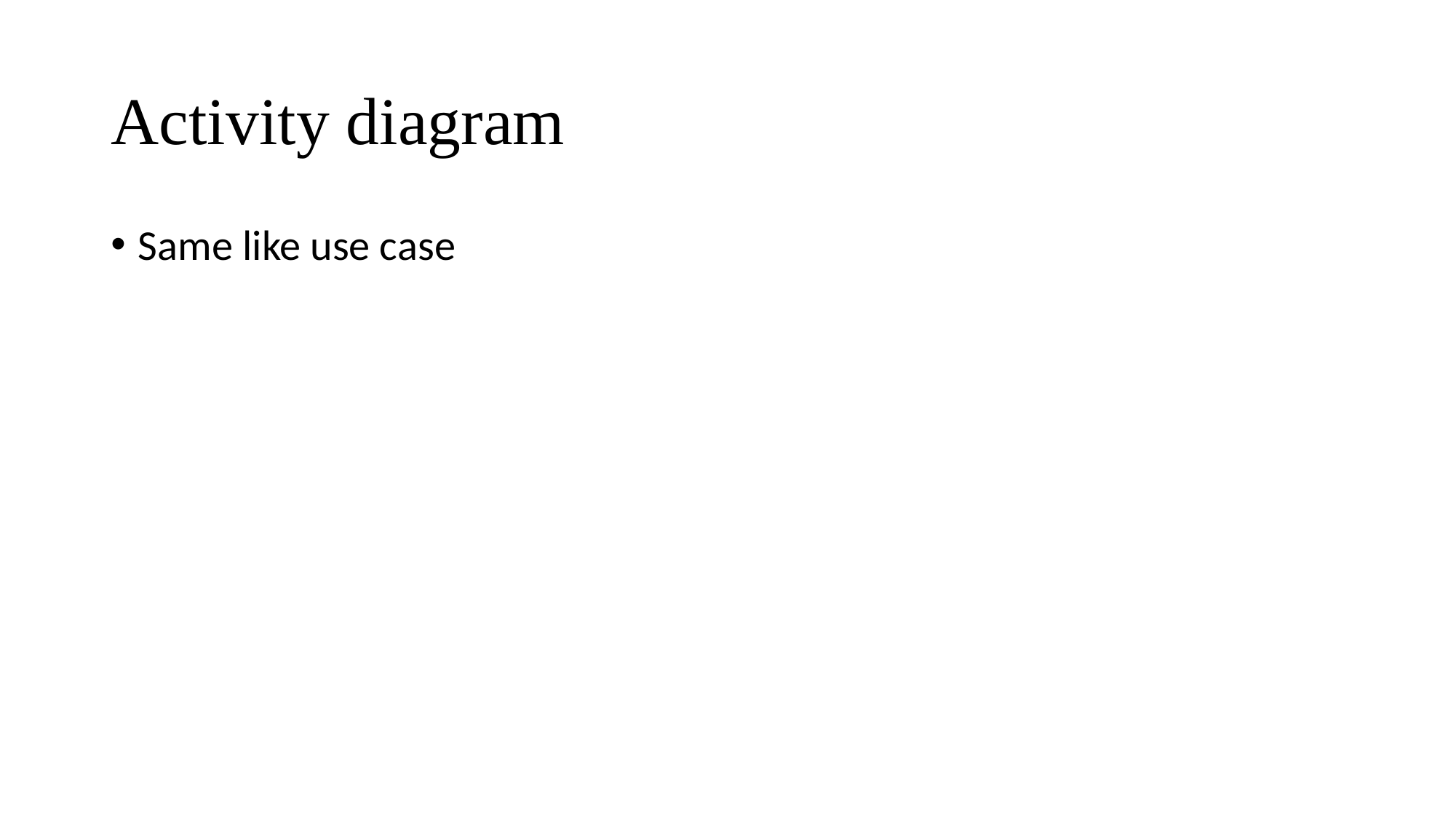

# Activity diagram
Same like use case